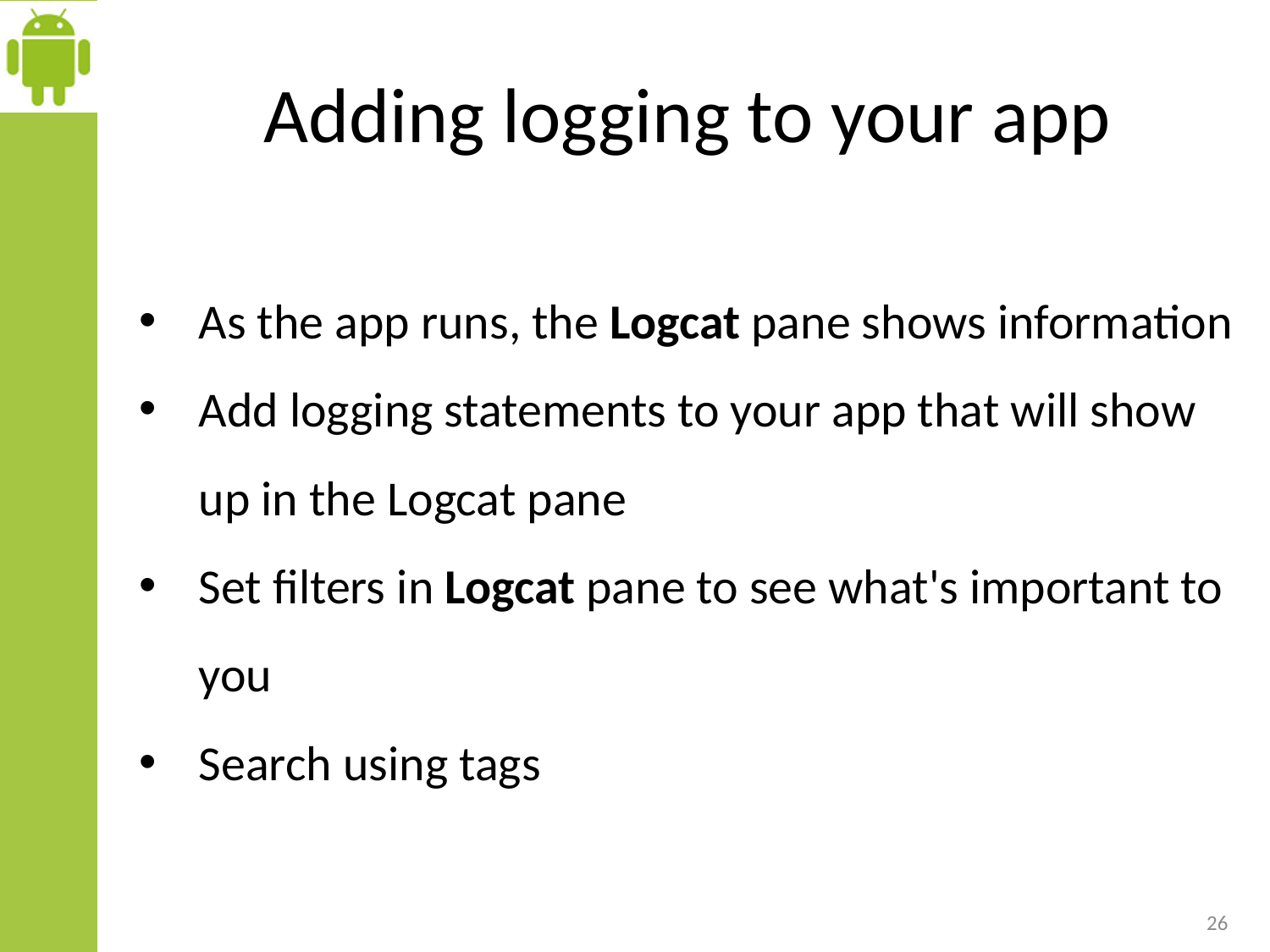

# Adding logging to your app
As the app runs, the Logcat pane shows information
Add logging statements to your app that will show up in the Logcat pane
Set filters in Logcat pane to see what's important to you
Search using tags

26